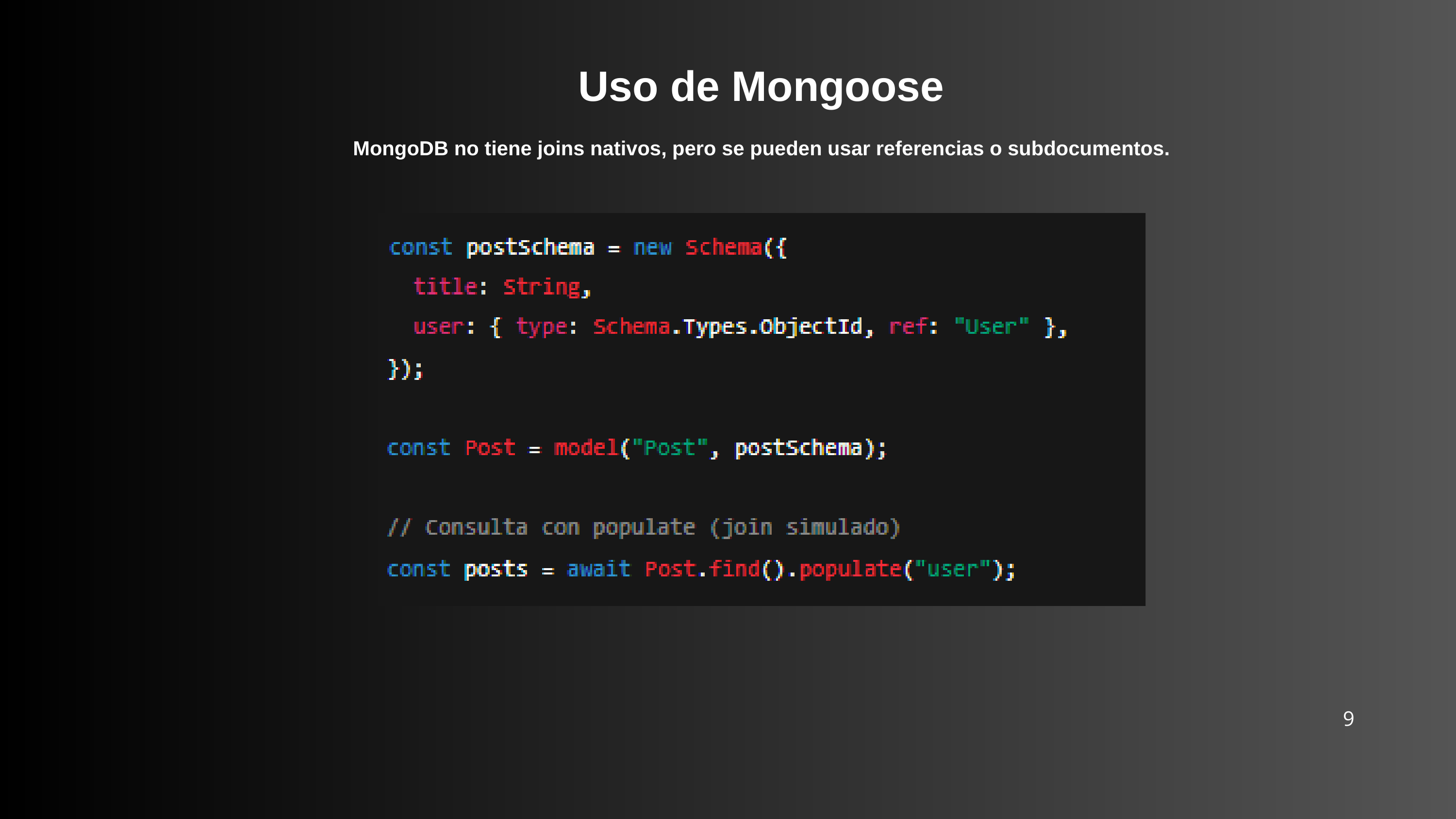

Uso de Mongoose
MongoDB no tiene joins nativos, pero se pueden usar referencias o subdocumentos.

9